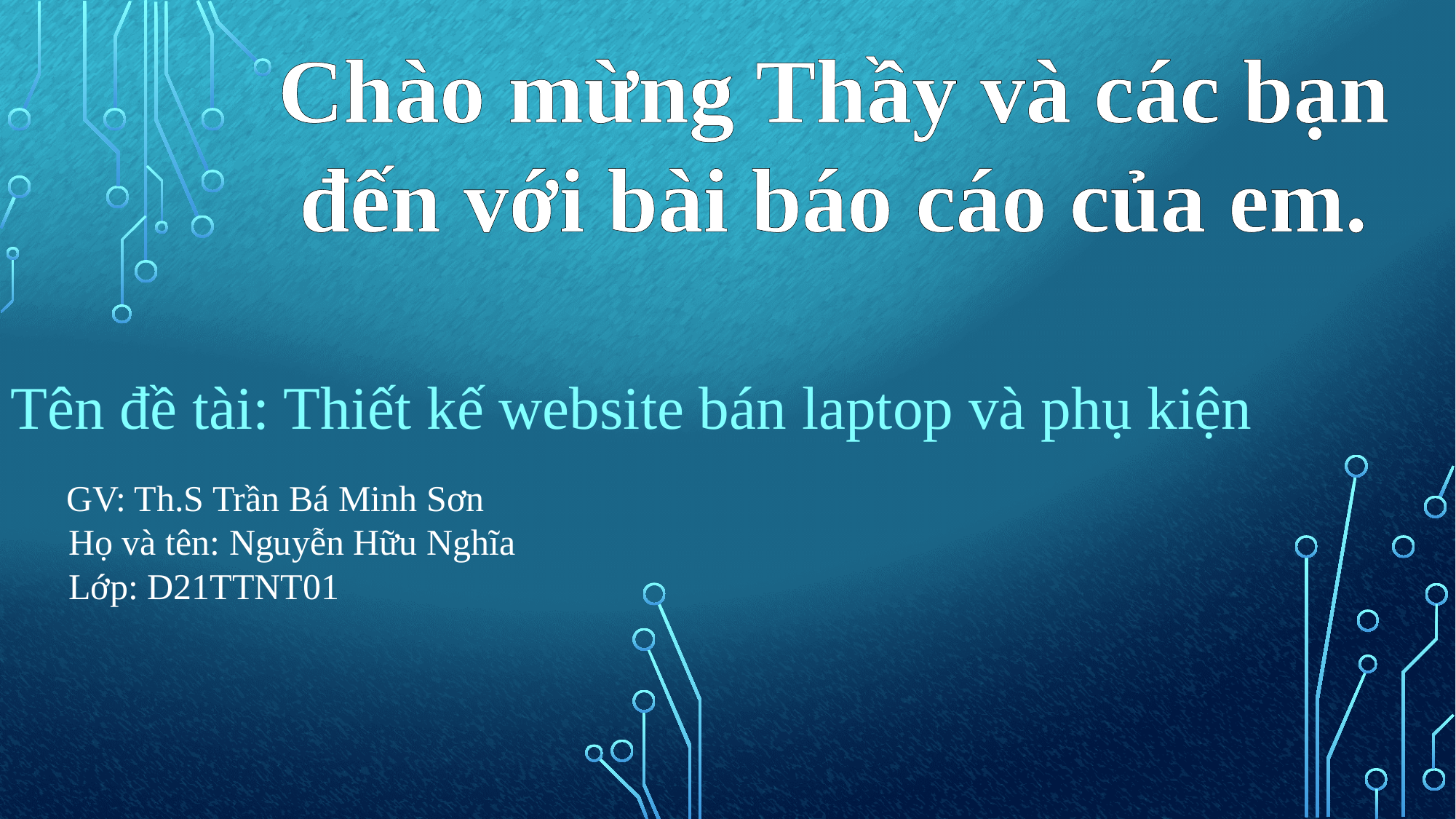

Chào mừng Thầy và các bạn đến với bài báo cáo của em.
Tên đề tài: Thiết kế website bán laptop và phụ kiện
GV: Th.S Trần Bá Minh Sơn
Họ và tên: Nguyễn Hữu Nghĩa
Lớp: D21TTNT01